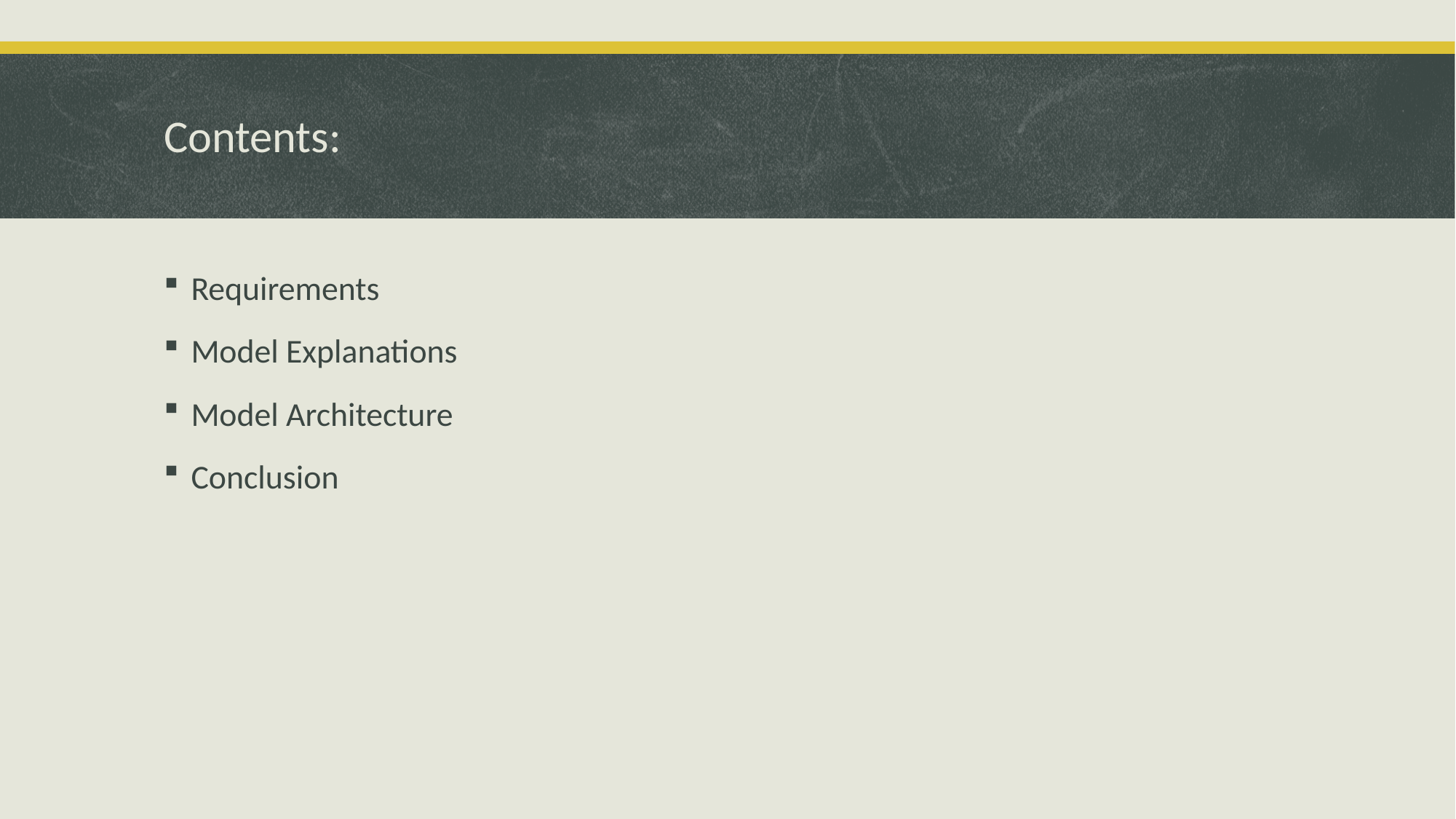

# Contents:
Requirements
Model Explanations
Model Architecture
Conclusion